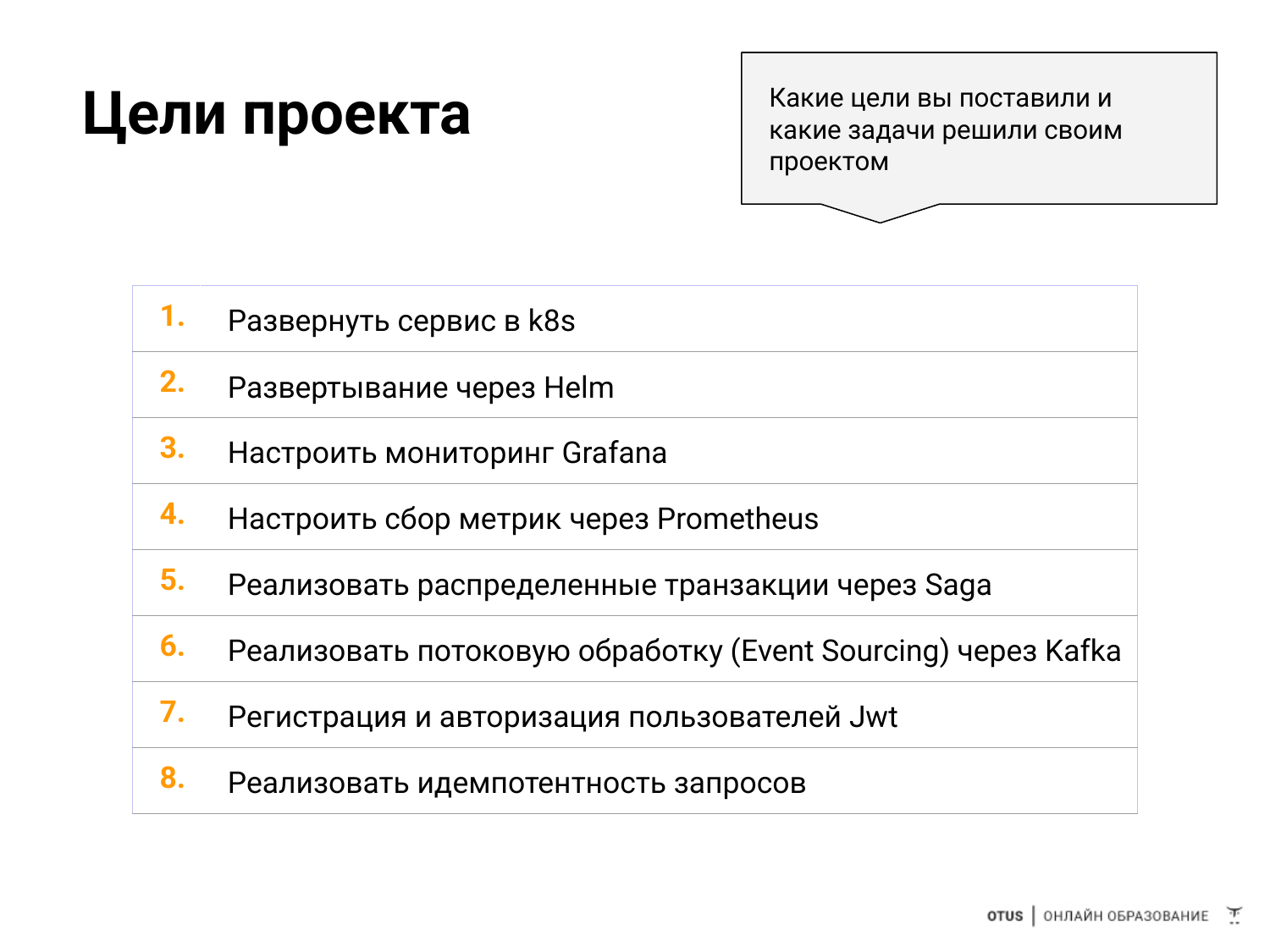

Какие цели вы поставили и какие задачи решили своим проектом
# Цели проекта
| 1. | Развернуть сервис в k8s |
| --- | --- |
| 2. | Развертывание через Helm |
| 3. | Настроить мониторинг Grafana |
| 4. | Настроить сбор метрик через Prometheus |
| 5. | Реализовать распределенные транзакции через Saga |
| 6. | Реализовать потоковую обработку (Event Sourcing) через Kafka |
| 7. | Регистрация и авторизация пользователей Jwt |
| 8. | Реализовать идемпотентность запросов |